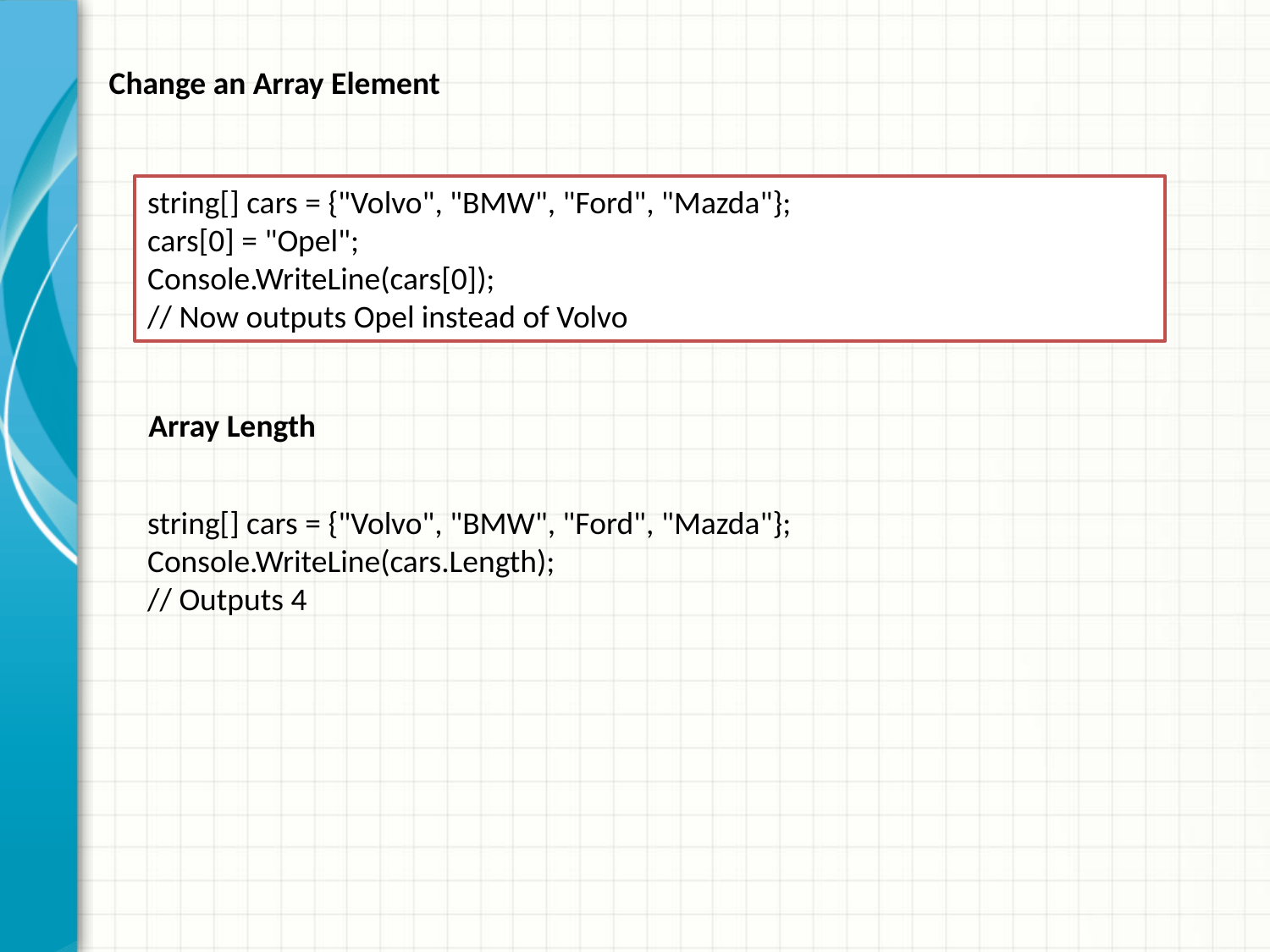

Change an Array Element
string[] cars = {"Volvo", "BMW", "Ford", "Mazda"};
cars[0] = "Opel";
Console.WriteLine(cars[0]);
// Now outputs Opel instead of Volvo
Array Length
string[] cars = {"Volvo", "BMW", "Ford", "Mazda"};
Console.WriteLine(cars.Length);
// Outputs 4